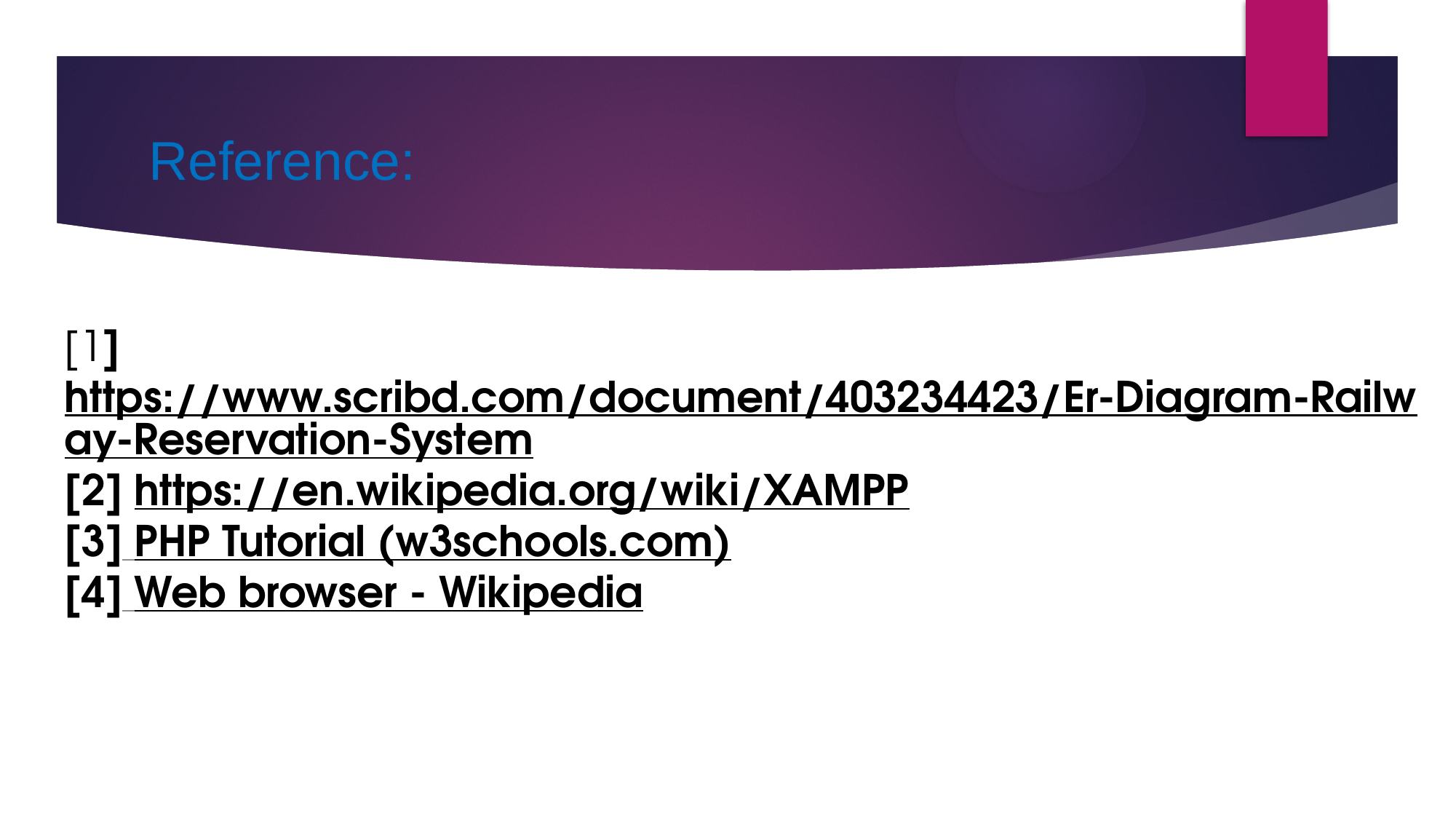

# Reference:
[1] https://www.scribd.com/document/403234423/Er-Diagram-Railway-Reservation-System
[2] https://en.wikipedia.org/wiki/XAMPP
[3] PHP Tutorial (w3schools.com)
[4] Web browser - Wikipedia